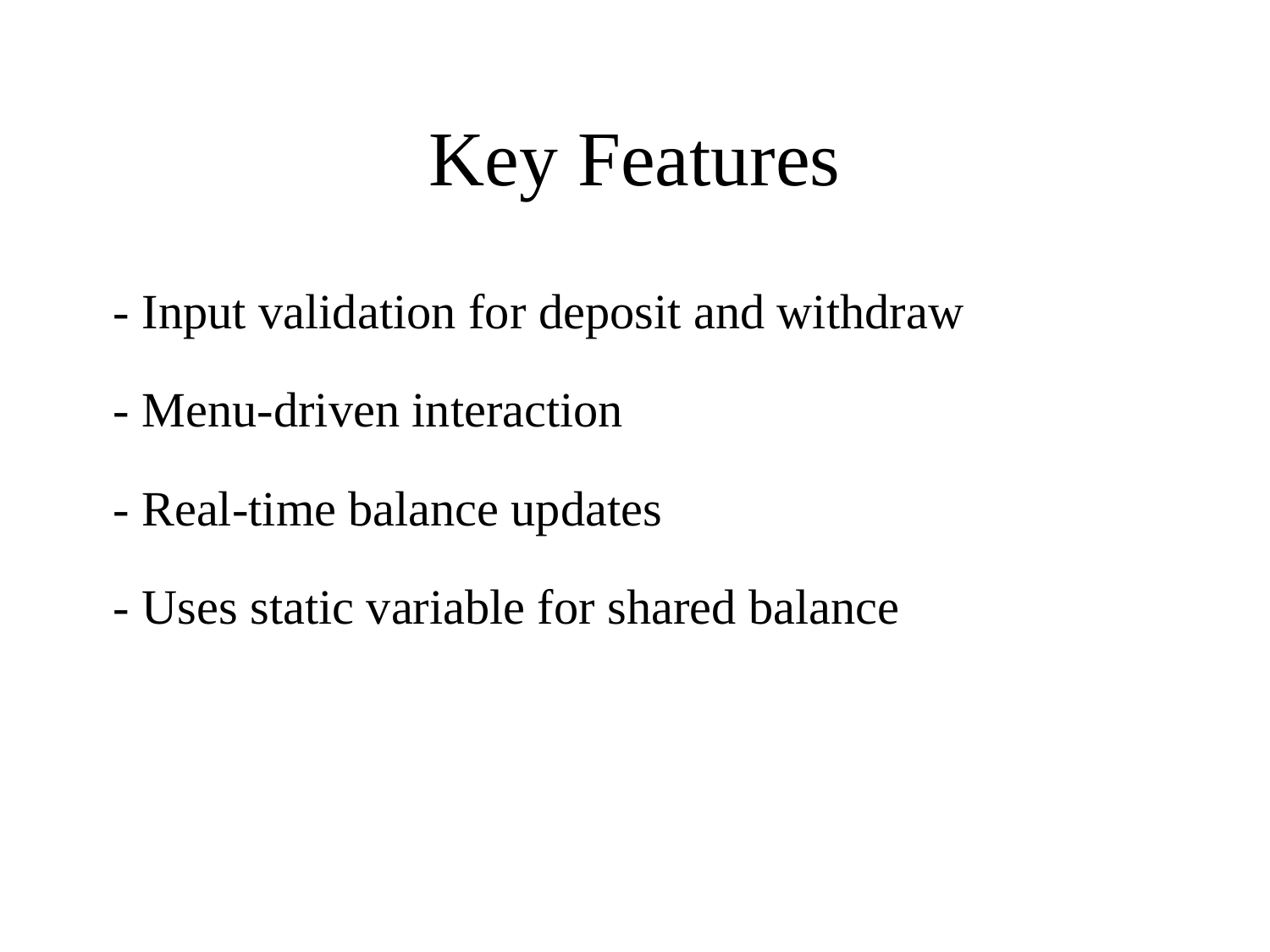

# Key Features
- Input validation for deposit and withdraw
- Menu-driven interaction
- Real-time balance updates
- Uses static variable for shared balance